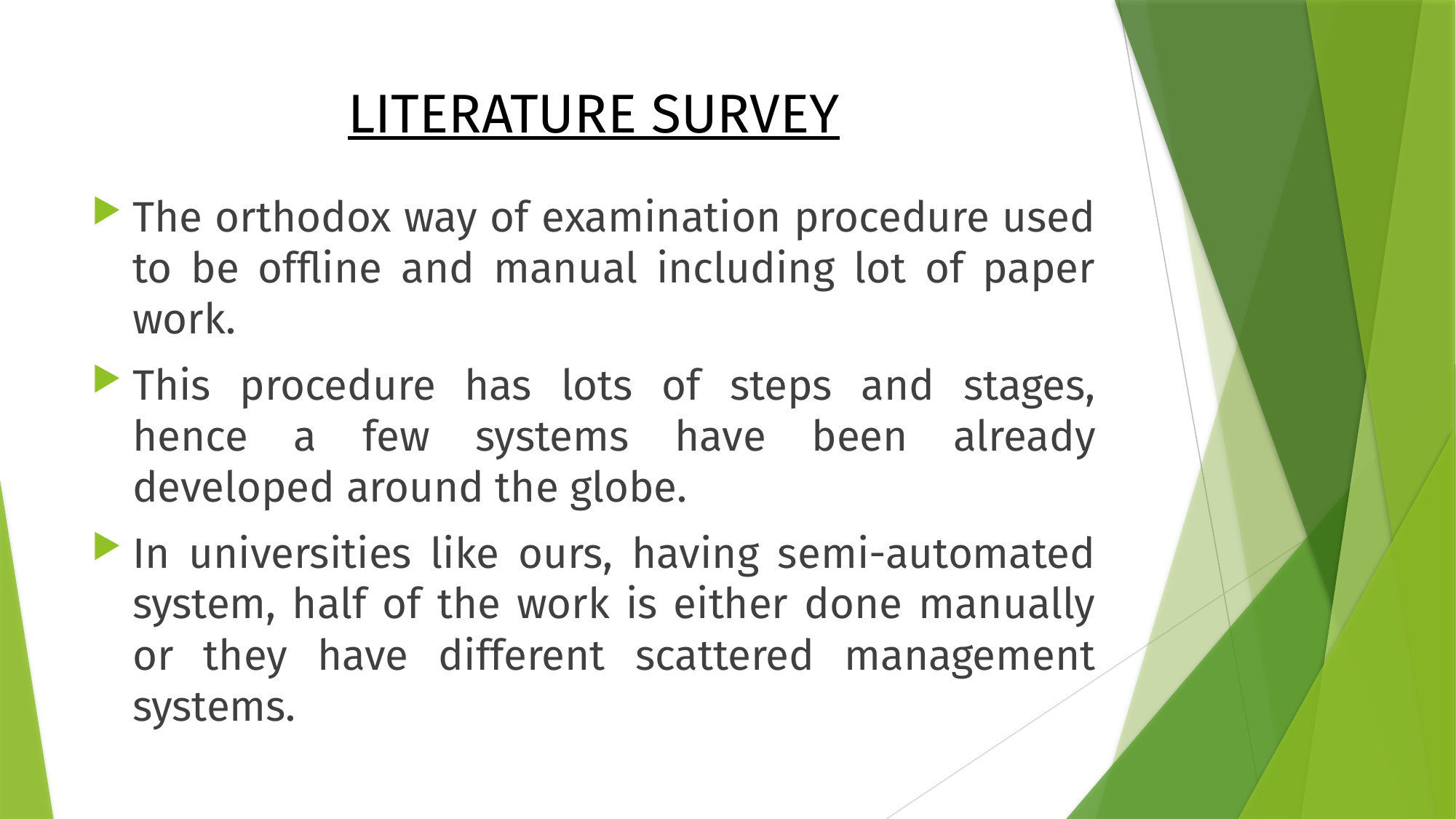

# LITERATURE SURVEY
The orthodox way of examination procedure used to be offline and manual including lot of paper work.
This procedure has lots of steps and stages, hence a few systems have been already developed around the globe.
In universities like ours, having semi-automated system, half of the work is either done manually or they have different scattered management systems.